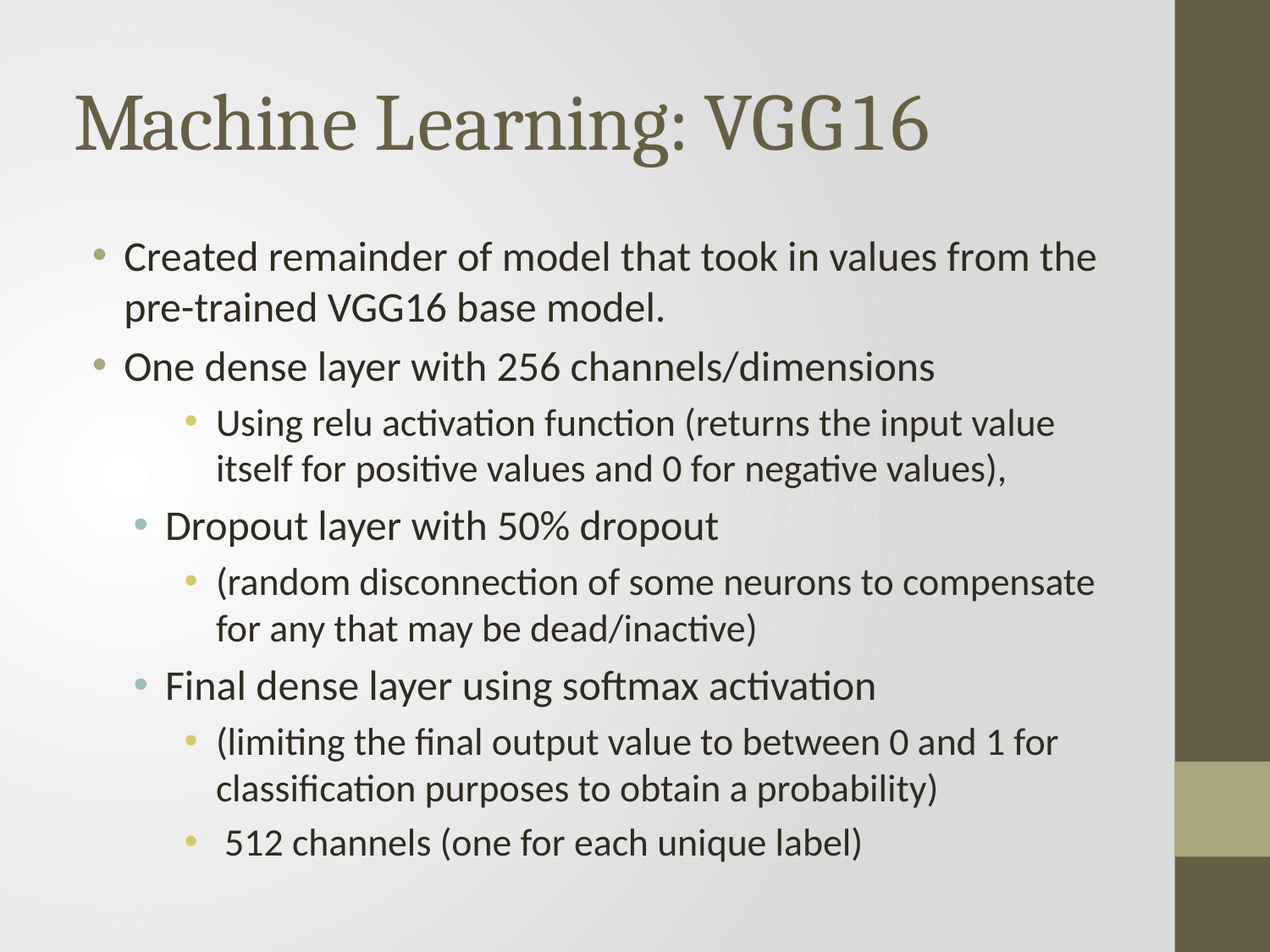

# Machine Learning: VGG16
Created remainder of model that took in values from the pre-trained VGG16 base model.
One dense layer with 256 channels/dimensions
Using relu activation function (returns the input value itself for positive values and 0 for negative values),
Dropout layer with 50% dropout
(random disconnection of some neurons to compensate for any that may be dead/inactive)
Final dense layer using softmax activation
(limiting the final output value to between 0 and 1 for classification purposes to obtain a probability)
 512 channels (one for each unique label)